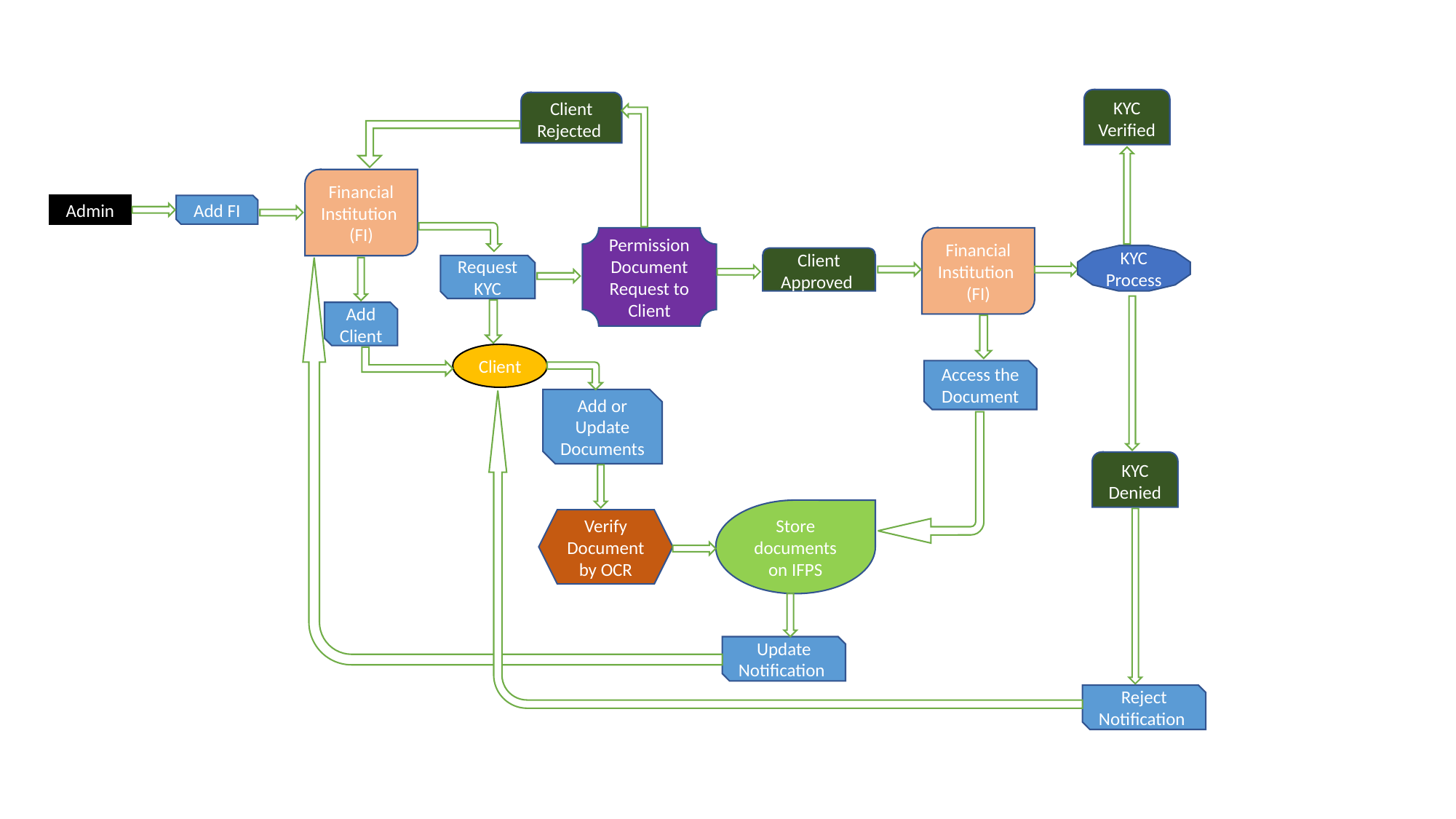

KYC Verified
Client Rejected

Financial Institution
(FI)
Admin
Add FI

Financial Institution
(FI)
Permission Document Request to Client
KYC Process
Client Approved

Request KYC

Add Client

Client

Access the Document
Add or Update Documents

KYC Denied

Store documents on IFPS

Verify Document by OCR

Update Notification
Reject Notification